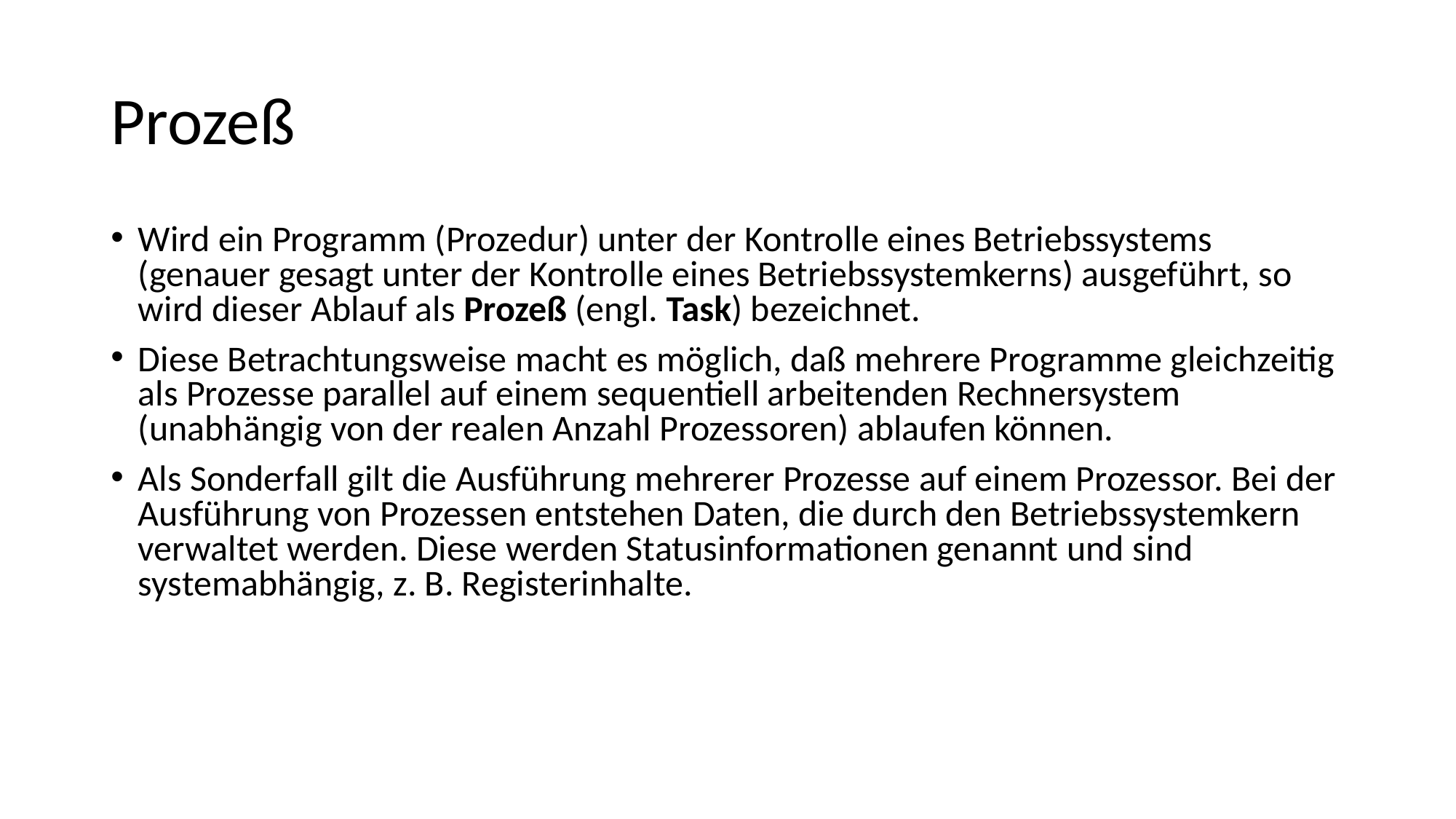

# Prozeß
Wird ein Programm (Prozedur) unter der Kontrolle eines Betriebssystems (genauer gesagt unter der Kontrolle eines Betriebssystemkerns) ausgeführt, so wird dieser Ablauf als Prozeß (engl. Task) bezeichnet.
Diese Betrachtungsweise macht es möglich, daß mehrere Programme gleichzeitig als Prozesse parallel auf einem sequentiell arbeitenden Rechnersystem (unabhängig von der realen Anzahl Prozessoren) ablaufen können.
Als Sonderfall gilt die Ausführung mehrerer Prozesse auf einem Prozessor. Bei der Ausführung von Prozessen entstehen Daten, die durch den Betriebssystemkern verwaltet werden. Diese werden Statusinformationen genannt und sind systemabhängig, z. B. Registerinhalte.